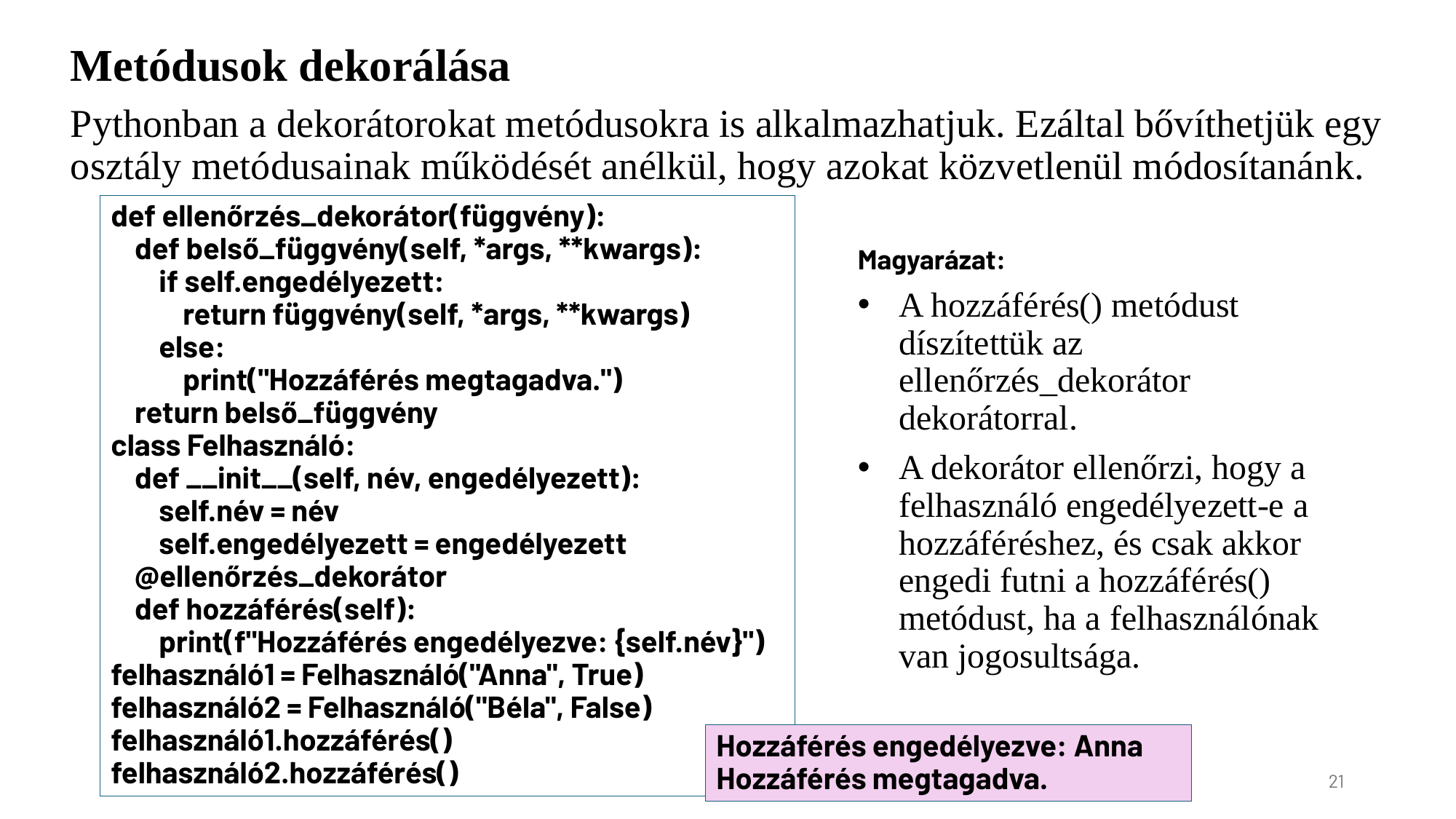

Metódusok dekorálása
Pythonban a dekorátorokat metódusokra is alkalmazhatjuk. Ezáltal bővíthetjük egy osztály metódusainak működését anélkül, hogy azokat közvetlenül módosítanánk.
def ellenőrzés_dekorátor(függvény):
    def belső_függvény(self, *args, **kwargs):
        if self.engedélyezett:
            return függvény(self, *args, **kwargs)
        else:
            print("Hozzáférés megtagadva.")
    return belső_függvény
class Felhasználó:
    def __init__(self, név, engedélyezett):
        self.név = név
        self.engedélyezett = engedélyezett
    @ellenőrzés_dekorátor
    def hozzáférés(self):
        print(f"Hozzáférés engedélyezve: {self.név}")
felhasználó1 = Felhasználó("Anna", True)
felhasználó2 = Felhasználó("Béla", False)
felhasználó1.hozzáférés()
felhasználó2.hozzáférés()
Magyarázat:
A hozzáférés() metódust díszítettük az ellenőrzés_dekorátor dekorátorral.
A dekorátor ellenőrzi, hogy a felhasználó engedélyezett-e a hozzáféréshez, és csak akkor engedi futni a hozzáférés() metódust, ha a felhasználónak van jogosultsága.
Hozzáférés engedélyezve: Anna
Hozzáférés megtagadva.
21